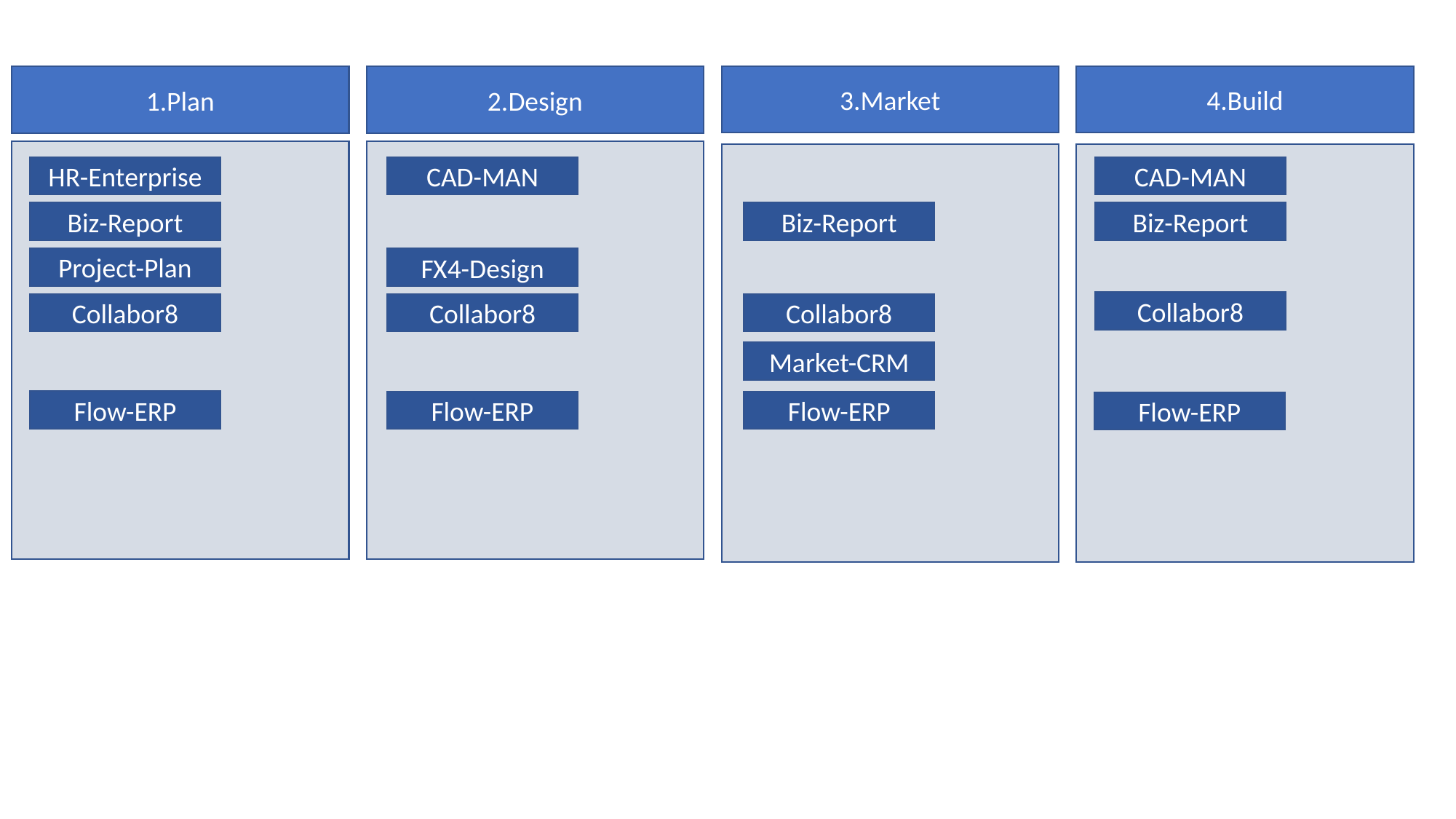

3.Market
4.Build
1.Plan
2.Design

HR-Enterprise
CAD-MAN
CAD-MAN
Biz-Report
Biz-Report
Biz-Report
Project-Plan
FX4-Design
Collabor8
Collabor8
Collabor8
Collabor8
Market-CRM
Flow-ERP
Flow-ERP
Flow-ERP
Flow-ERP